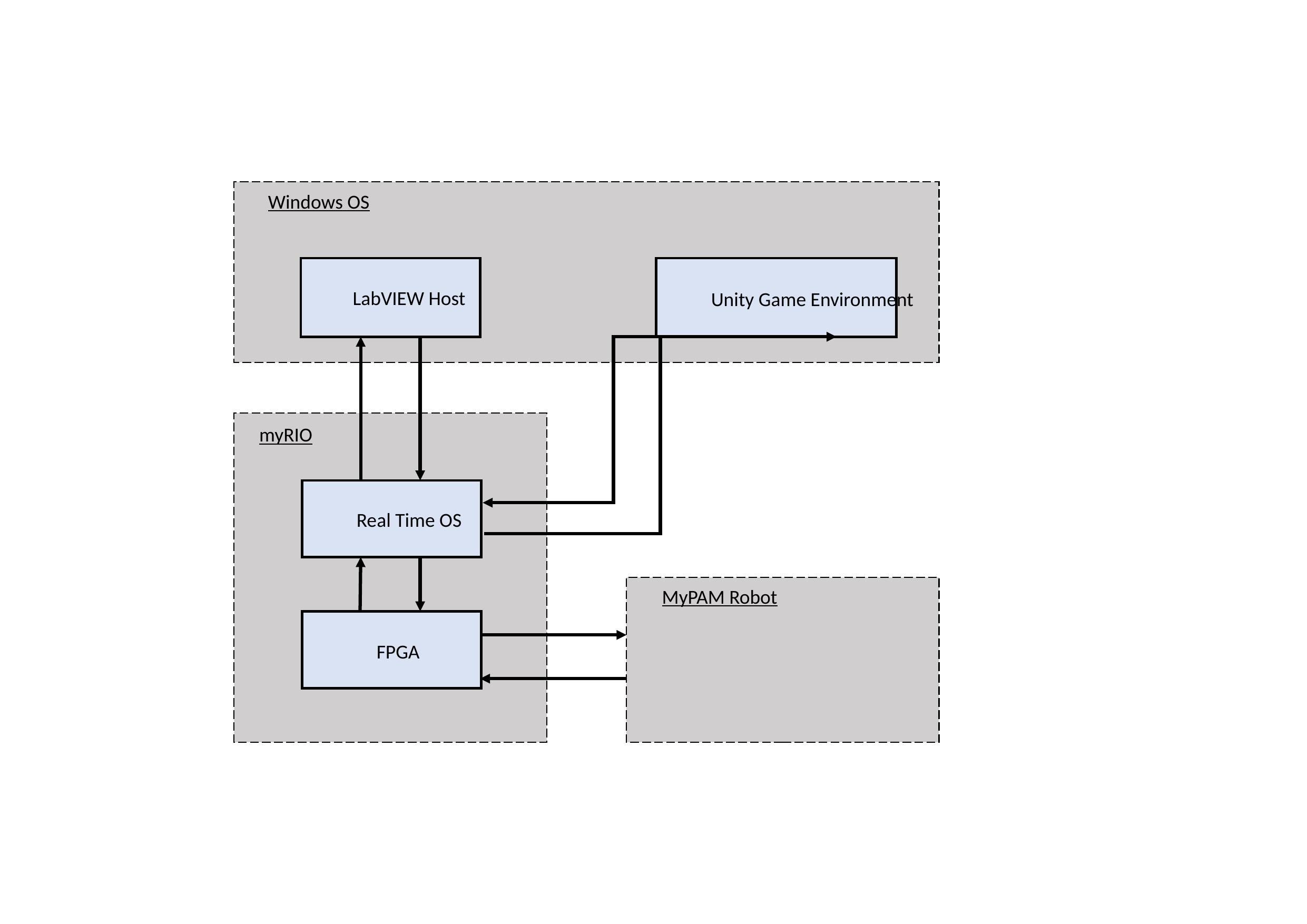

Windows OS

LabVIEW Host
Unity Game Environment

myRIO

Real Time OS

MyPAM Robot

FPGA